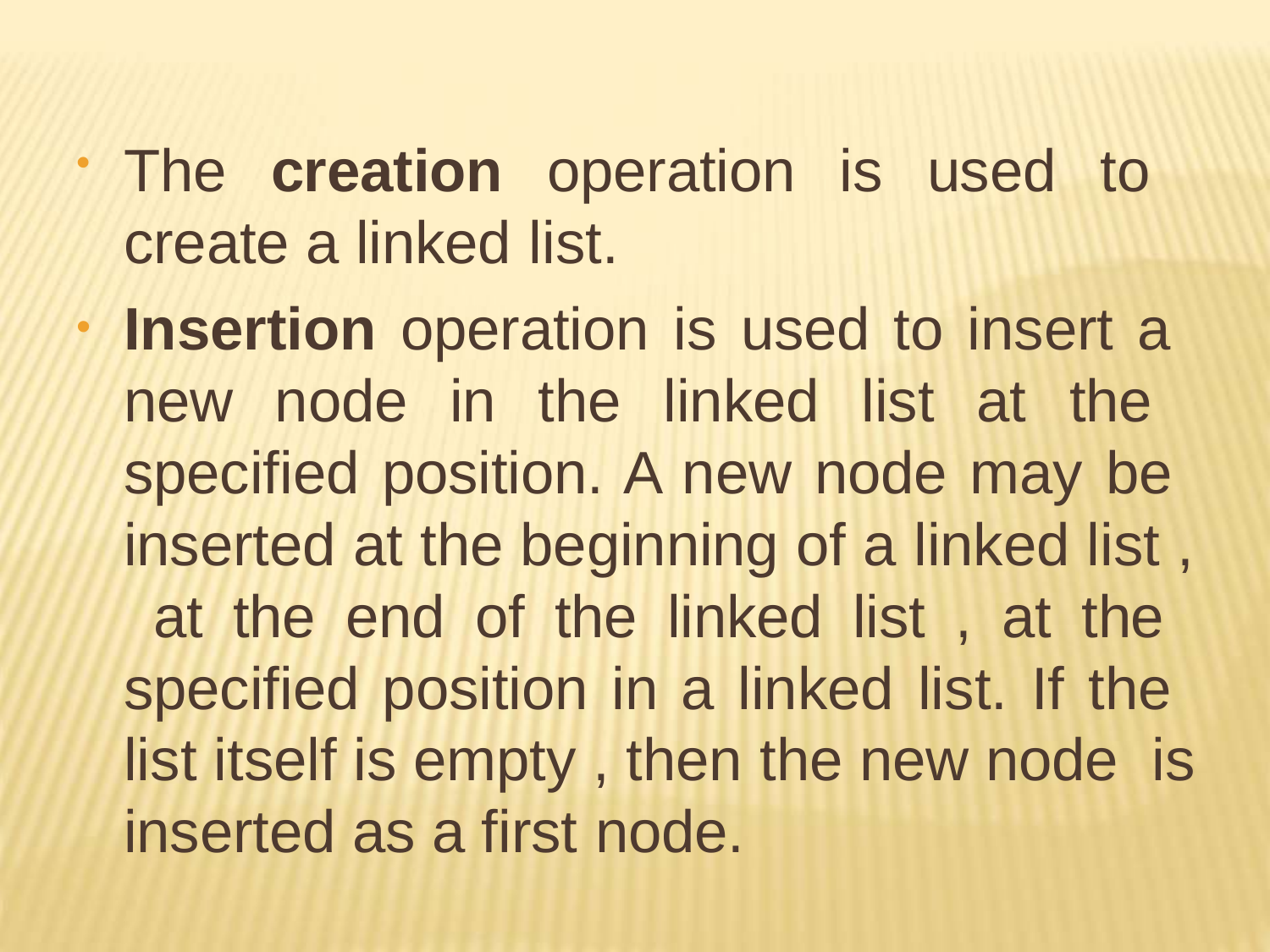

The creation operation is used to  create a linked list.
Insertion operation is used to insert a  new node in the linked list at the  specified position. A new node may be  inserted at the beginning of a linked list ,  at the end of the linked list , at the  specified position in a linked list. If the  list itself is empty , then the new node  is inserted as a first node.